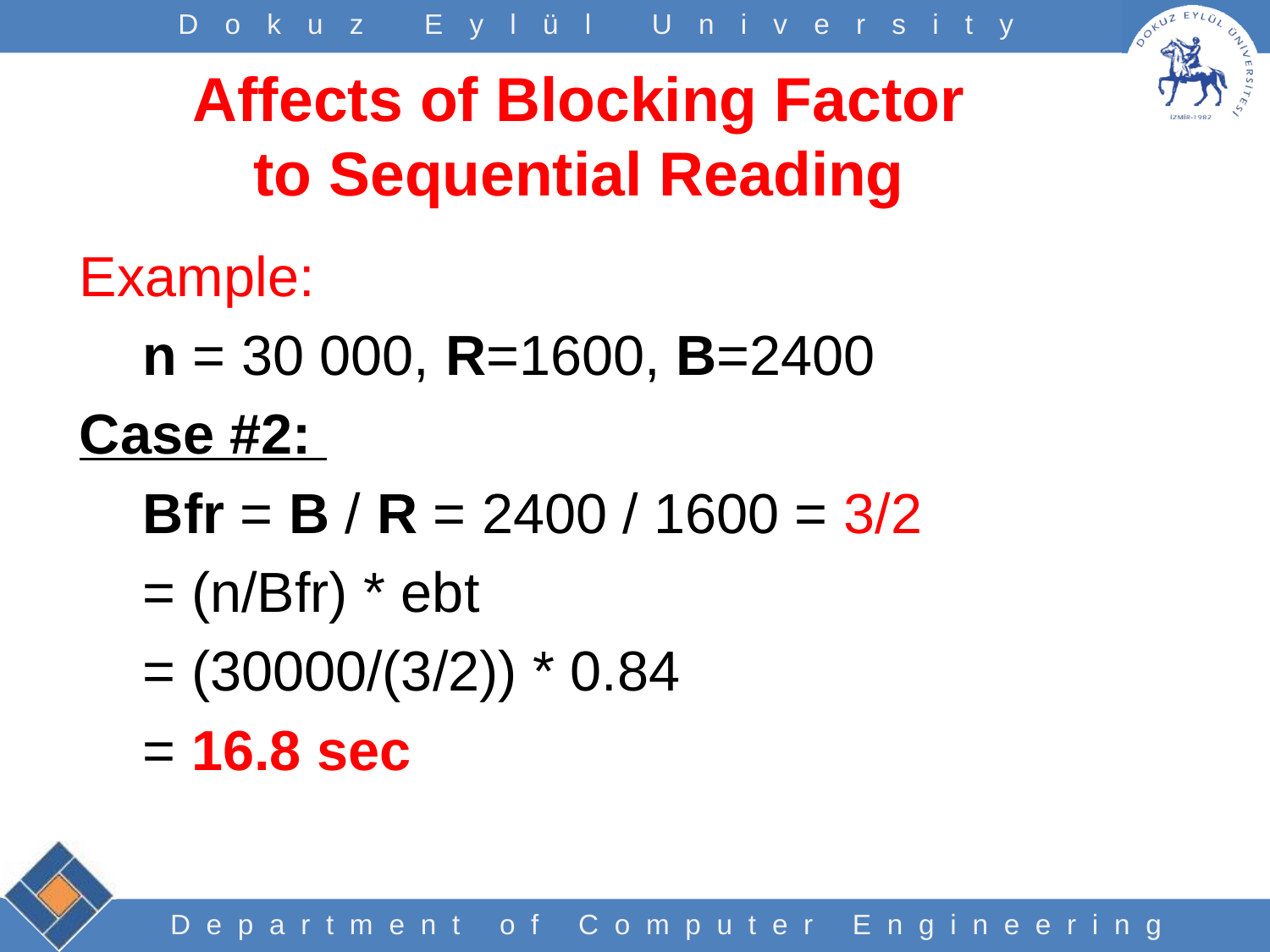

# Affects of Blocking Factor to Sequential Reading
Example:
n = 30 000, R=1600, B=2400
Case #2:
Bfr = B / R = 2400 / 1600 = 3/2
= (n/Bfr) * ebt
= (30000/(3/2)) * 0.84
= 16.8 sec